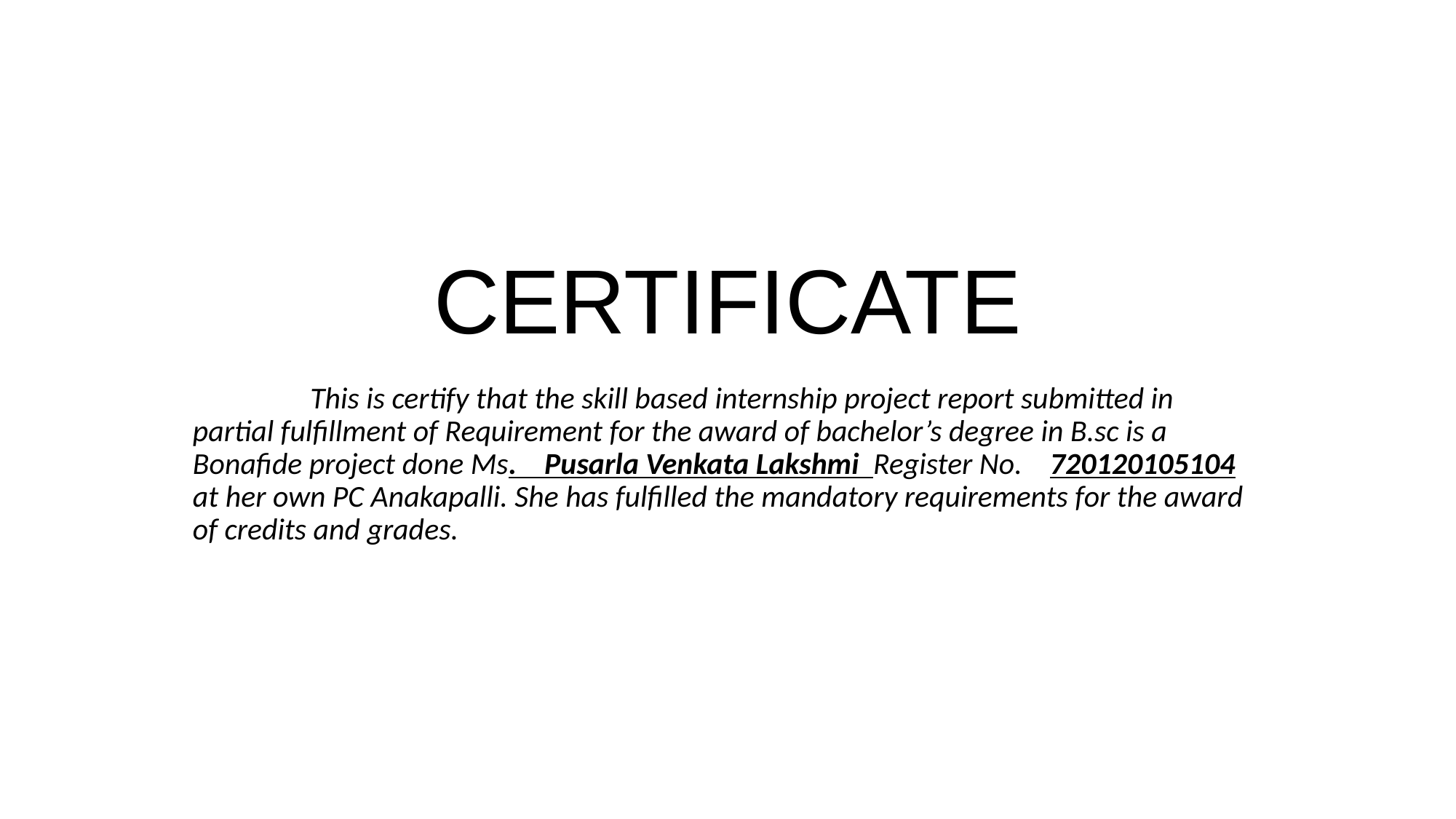

# CERTIFICATE
                 This is certify that the skill based internship project report submitted in partial fulfillment of Requirement for the award of bachelor’s degree in B.sc is a Bonafide project done Ms.    Pusarla Venkata Lakshmi  Register No.    720120105104  at her own PC Anakapalli. She has fulfilled the mandatory requirements for the award of credits and grades.